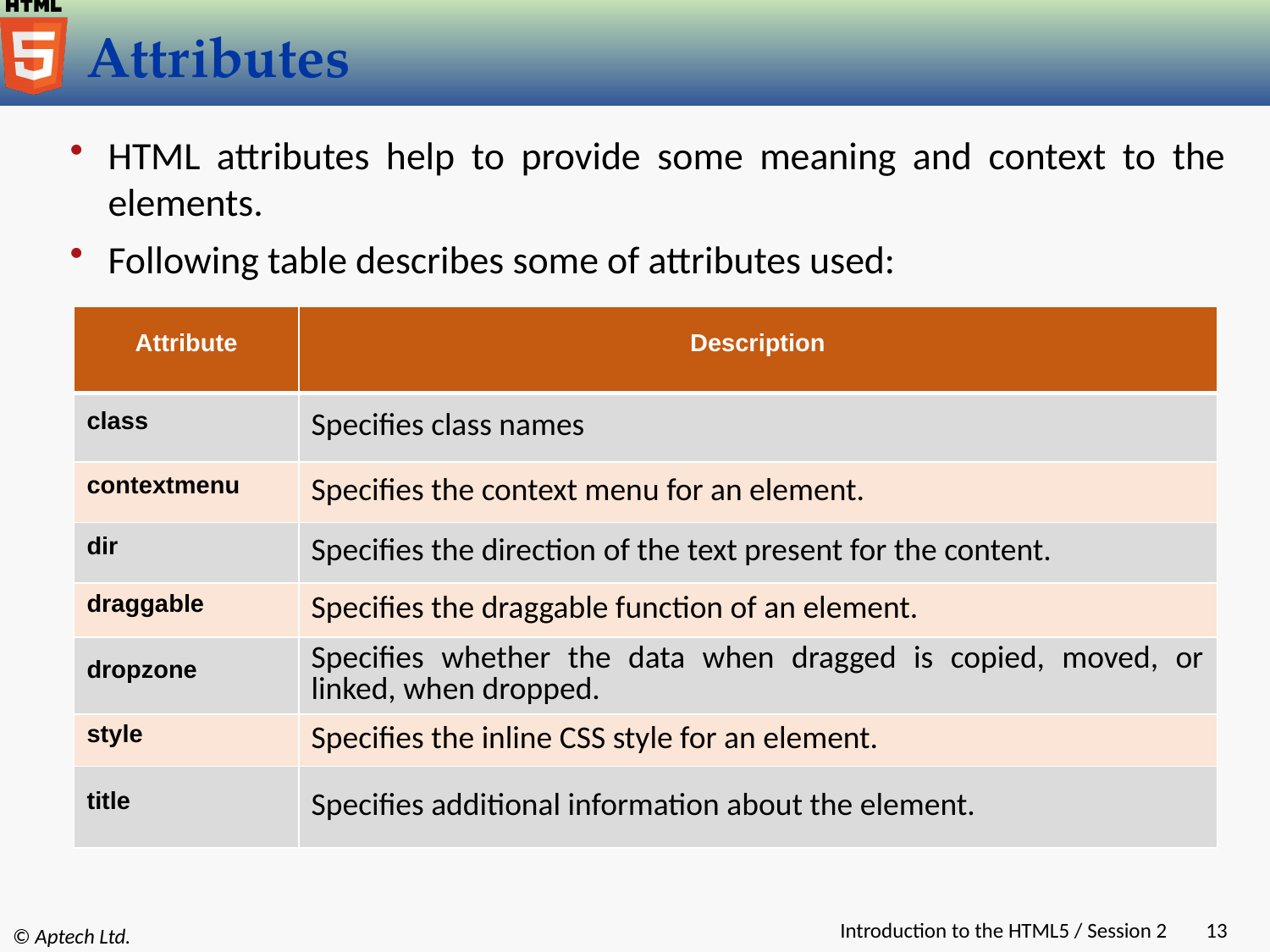

# Attributes
HTML attributes help to provide some meaning and context to the elements.
Following table describes some of attributes used:
| Attribute | Description |
| --- | --- |
| class | Specifies class names |
| contextmenu | Specifies the context menu for an element. |
| dir | Specifies the direction of the text present for the content. |
| draggable | Specifies the draggable function of an element. |
| dropzone | Specifies whether the data when dragged is copied, moved, or linked, when dropped. |
| style | Specifies the inline CSS style for an element. |
| title | Specifies additional information about the element. |
Introduction to the HTML5 / Session 2
13